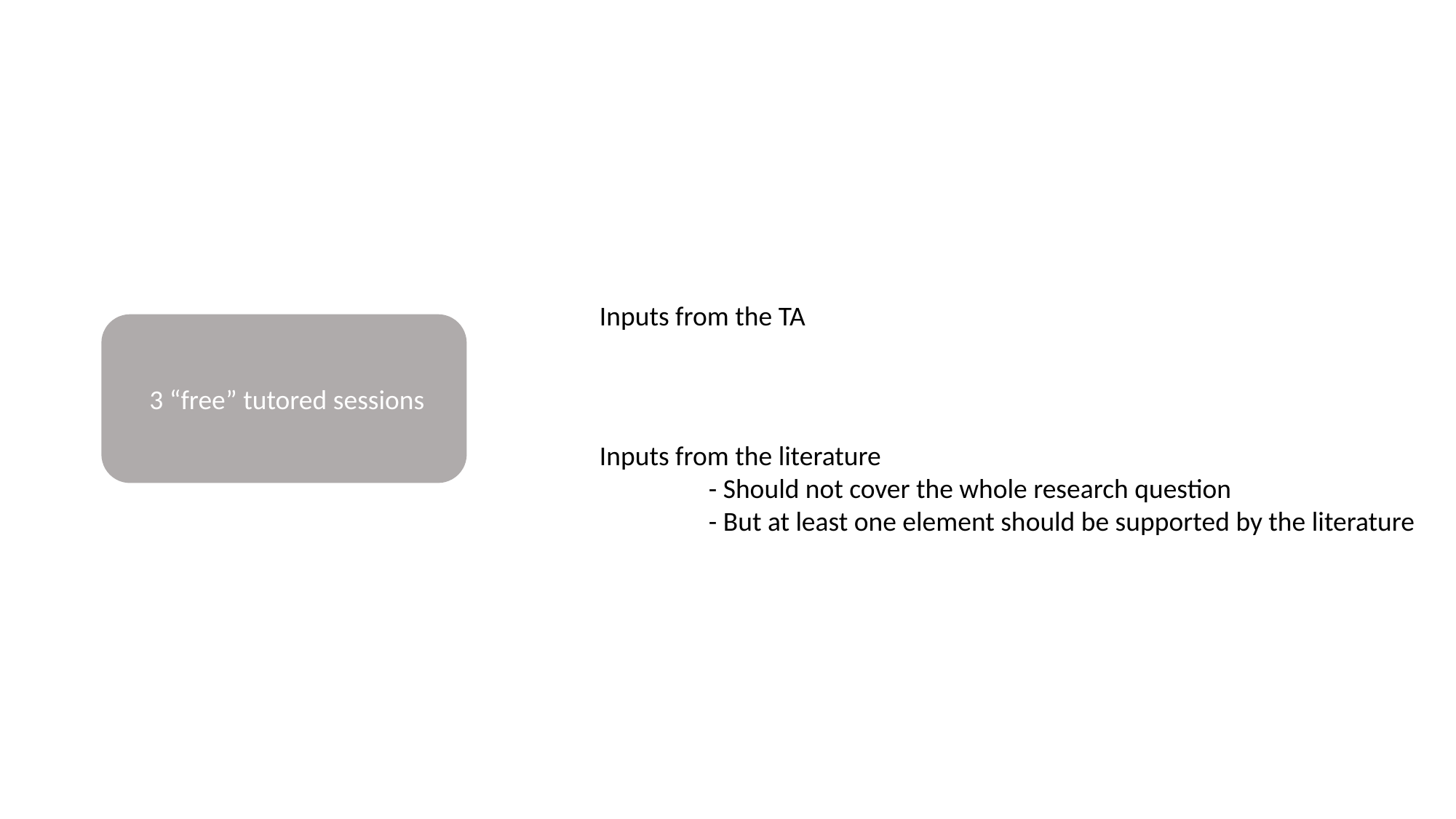

Inputs from the TA
 3 “free” tutored sessions
Inputs from the literature
	- Should not cover the whole research question
	- But at least one element should be supported by the literature